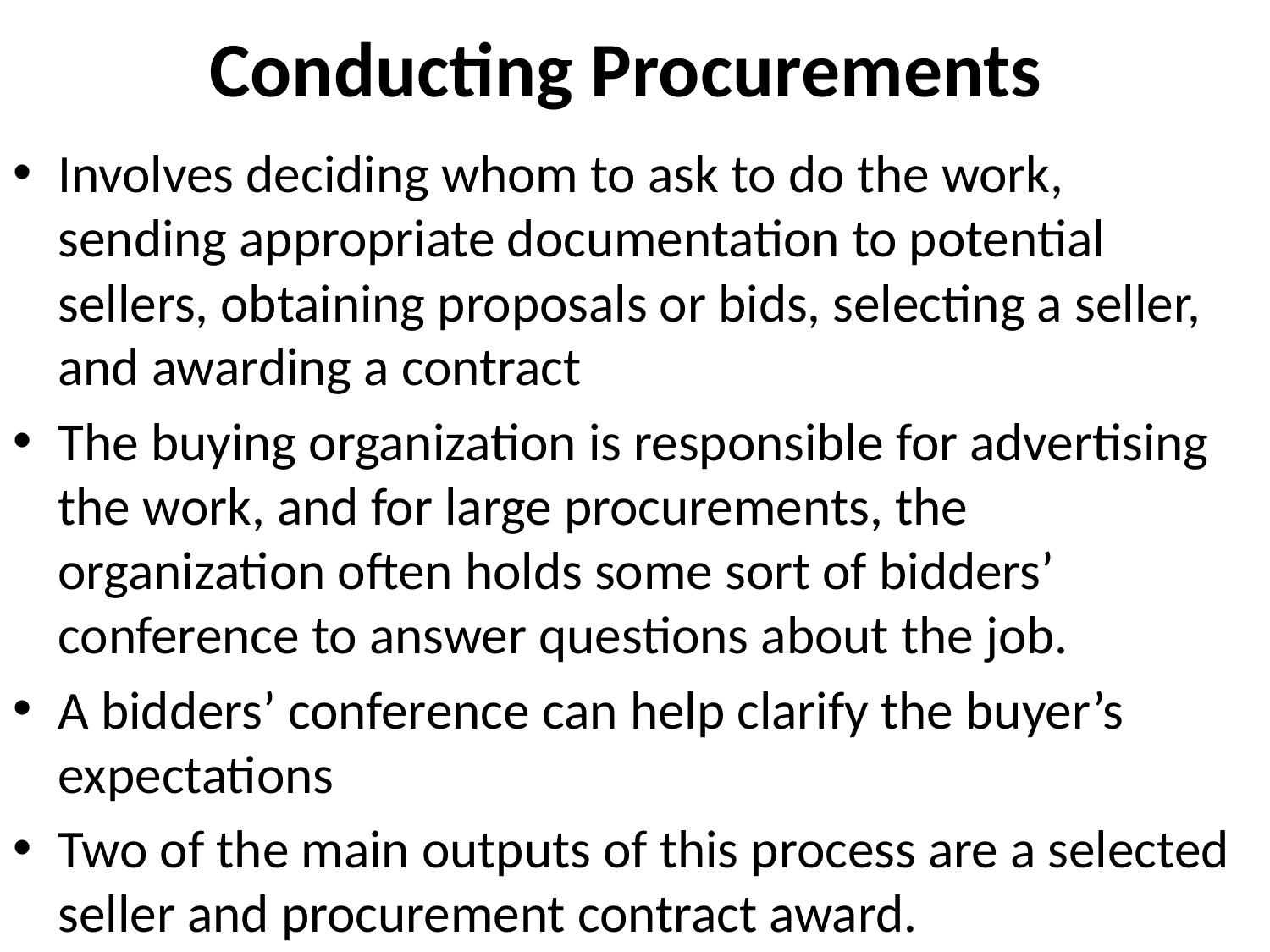

# Conducting Procurements
Involves deciding whom to ask to do the work, sending appropriate documentation to potential sellers, obtaining proposals or bids, selecting a seller, and awarding a contract
The buying organization is responsible for advertising the work, and for large procurements, the organization often holds some sort of bidders’ conference to answer questions about the job.
A bidders’ conference can help clarify the buyer’s expectations
Two of the main outputs of this process are a selected seller and procurement contract award.